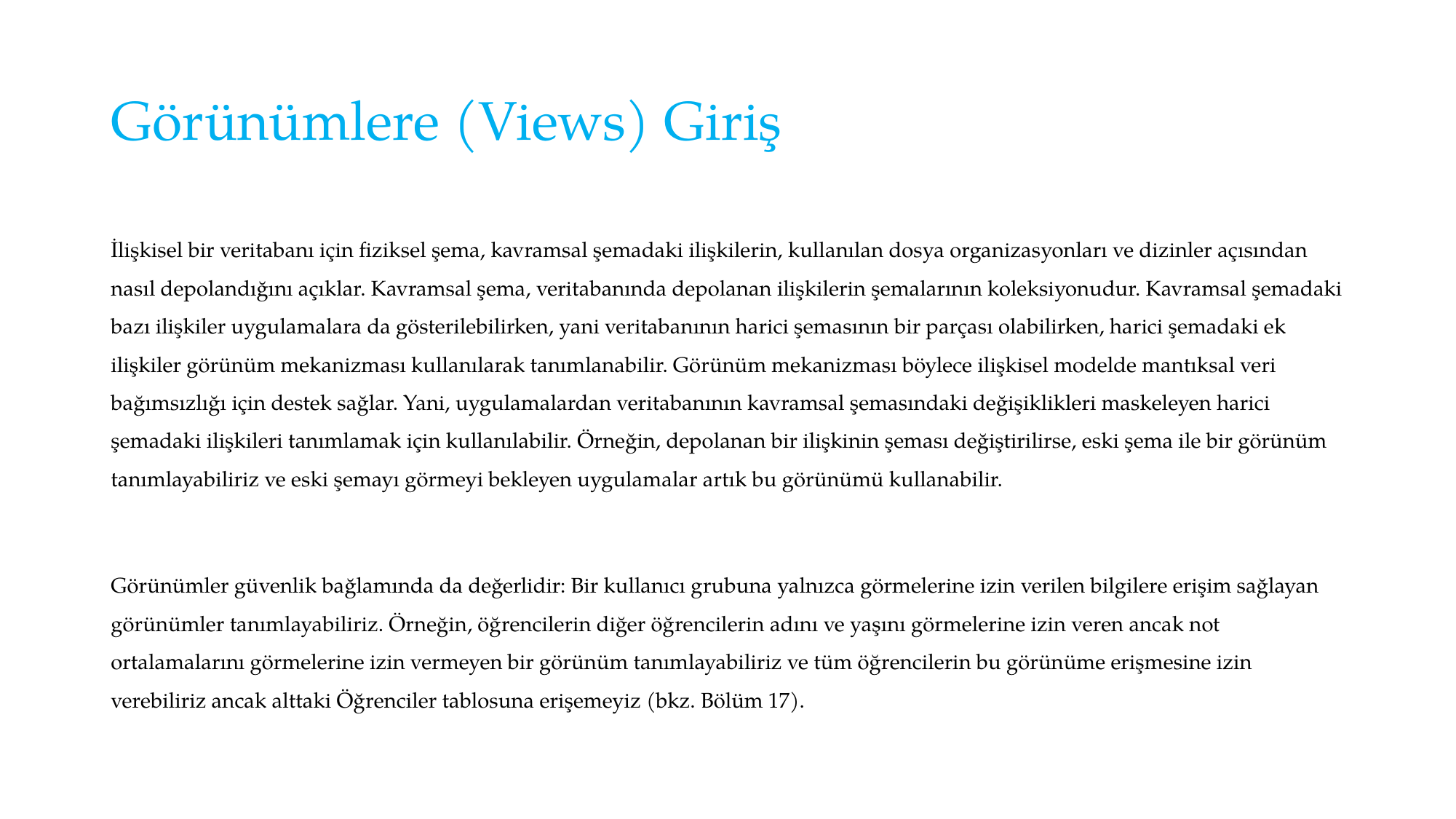

# Görünümlere (Views) Giriş
İlişkisel bir veritabanı için fiziksel şema, kavramsal şemadaki ilişkilerin, kullanılan dosya organizasyonları ve dizinler açısından nasıl depolandığını açıklar. Kavramsal şema, veritabanında depolanan ilişkilerin şemalarının koleksiyonudur. Kavramsal şemadaki bazı ilişkiler uygulamalara da gösterilebilirken, yani veritabanının harici şemasının bir parçası olabilirken, harici şemadaki ek ilişkiler görünüm mekanizması kullanılarak tanımlanabilir. Görünüm mekanizması böylece ilişkisel modelde mantıksal veri bağımsızlığı için destek sağlar. Yani, uygulamalardan veritabanının kavramsal şemasındaki değişiklikleri maskeleyen harici şemadaki ilişkileri tanımlamak için kullanılabilir. Örneğin, depolanan bir ilişkinin şeması değiştirilirse, eski şema ile bir görünüm tanımlayabiliriz ve eski şemayı görmeyi bekleyen uygulamalar artık bu görünümü kullanabilir.

Görünümler güvenlik bağlamında da değerlidir: Bir kullanıcı grubuna yalnızca görmelerine izin verilen bilgilere erişim sağlayan görünümler tanımlayabiliriz. Örneğin, öğrencilerin diğer öğrencilerin adını ve yaşını görmelerine izin veren ancak not ortalamalarını görmelerine izin vermeyen bir görünüm tanımlayabiliriz ve tüm öğrencilerin bu görünüme erişmesine izin verebiliriz ancak alttaki Öğrenciler tablosuna erişemeyiz (bkz. Bölüm 17).